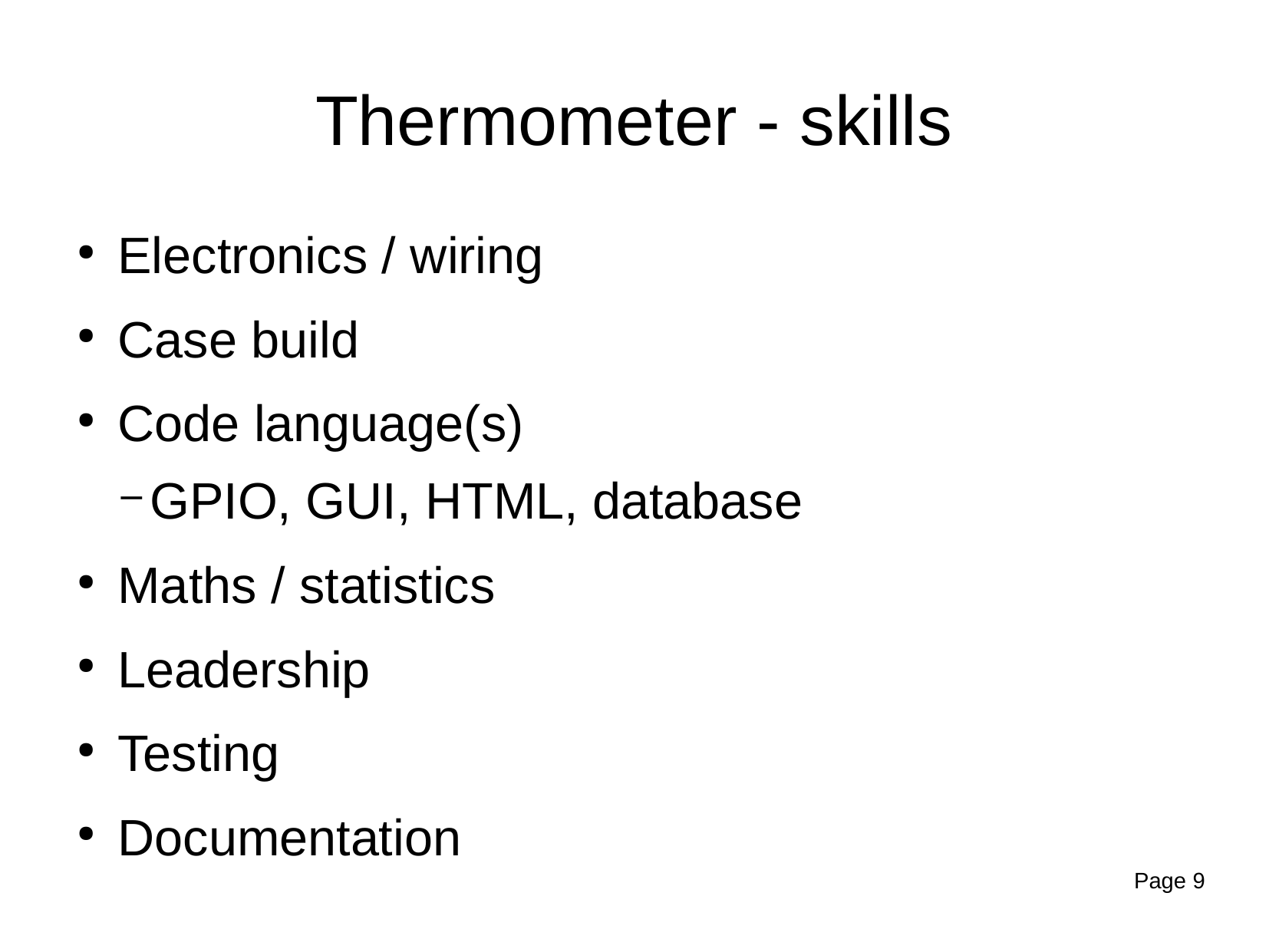

Thermometer - skills
Electronics / wiring
Case build
Code language(s)
GPIO, GUI, HTML, database
Maths / statistics
Leadership
Testing
Documentation
Page 9